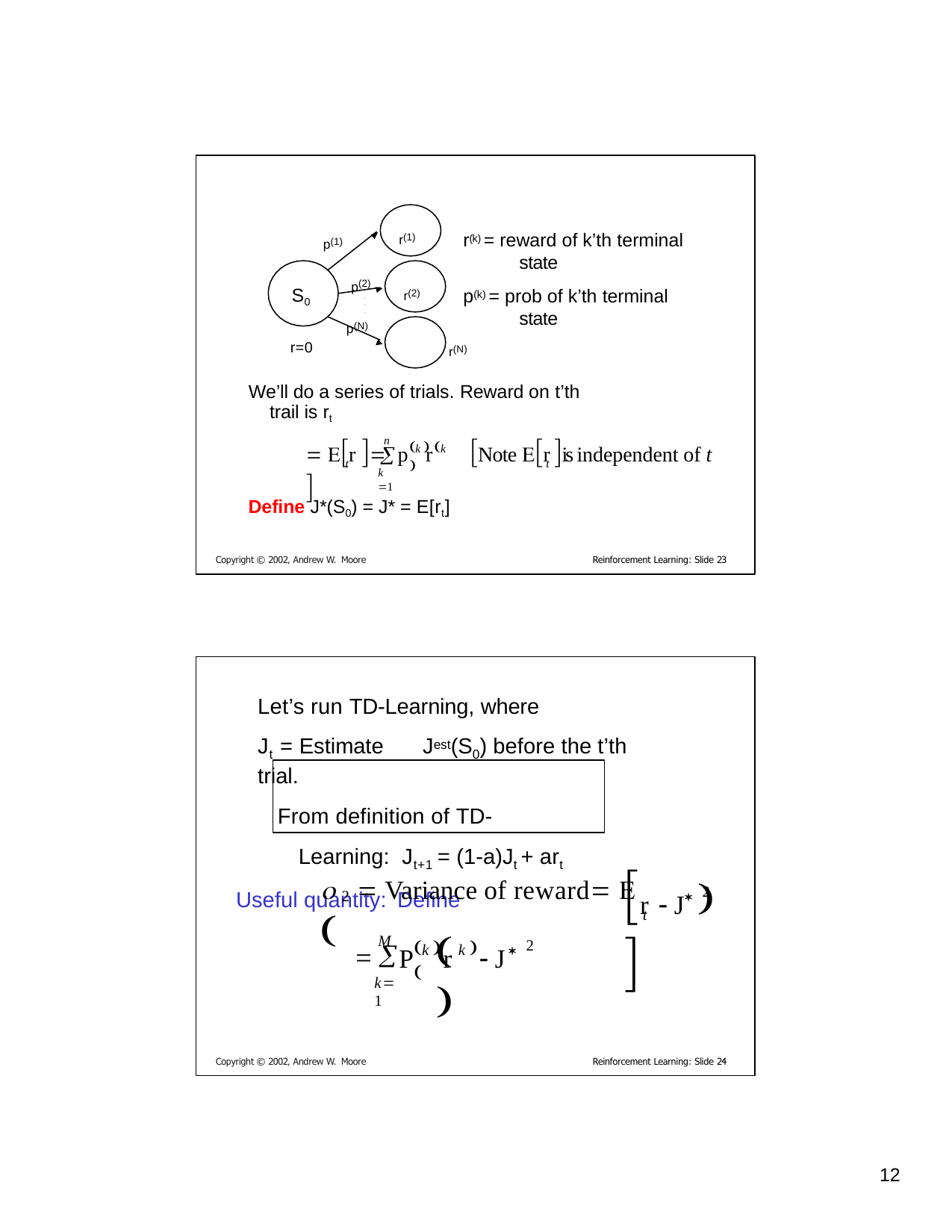

r(1)
p(1)
r(k) = reward of k’th terminal  state
p(k) = prob of k’th terminal  state

p(2)
r(2)
S0

·
·
·
p(N)

r=0	r(N)

We’ll do a series of trials. Reward on t’th  trail is rt

n
= Ε[r ]=	p	r	[Note Ε[r ]is independent of t ]
(k ) (k )
∑
t
t
k =1
Define J*(S0) = J* = E[rt]
Copyright © 2002, Andrew W. Moore
Reinforcement Learning: Slide 23

Let’s run TD-Learning, where
Jt = Estimate	Jest(S0) before the t’th trial.
From definition of TD-Learning:  Jt+1 = (1-a)Jt + art
Useful quantity: Define

[r − J  ) ]
ο	= Variance of reward= Ε (
2
2
∗
t
(	)
M
(k )	(
k )	∗
2
P	r	− J
= ∑
k=1
Copyright © 2002, Andrew W. Moore
Reinforcement Learning: Slide 24
12